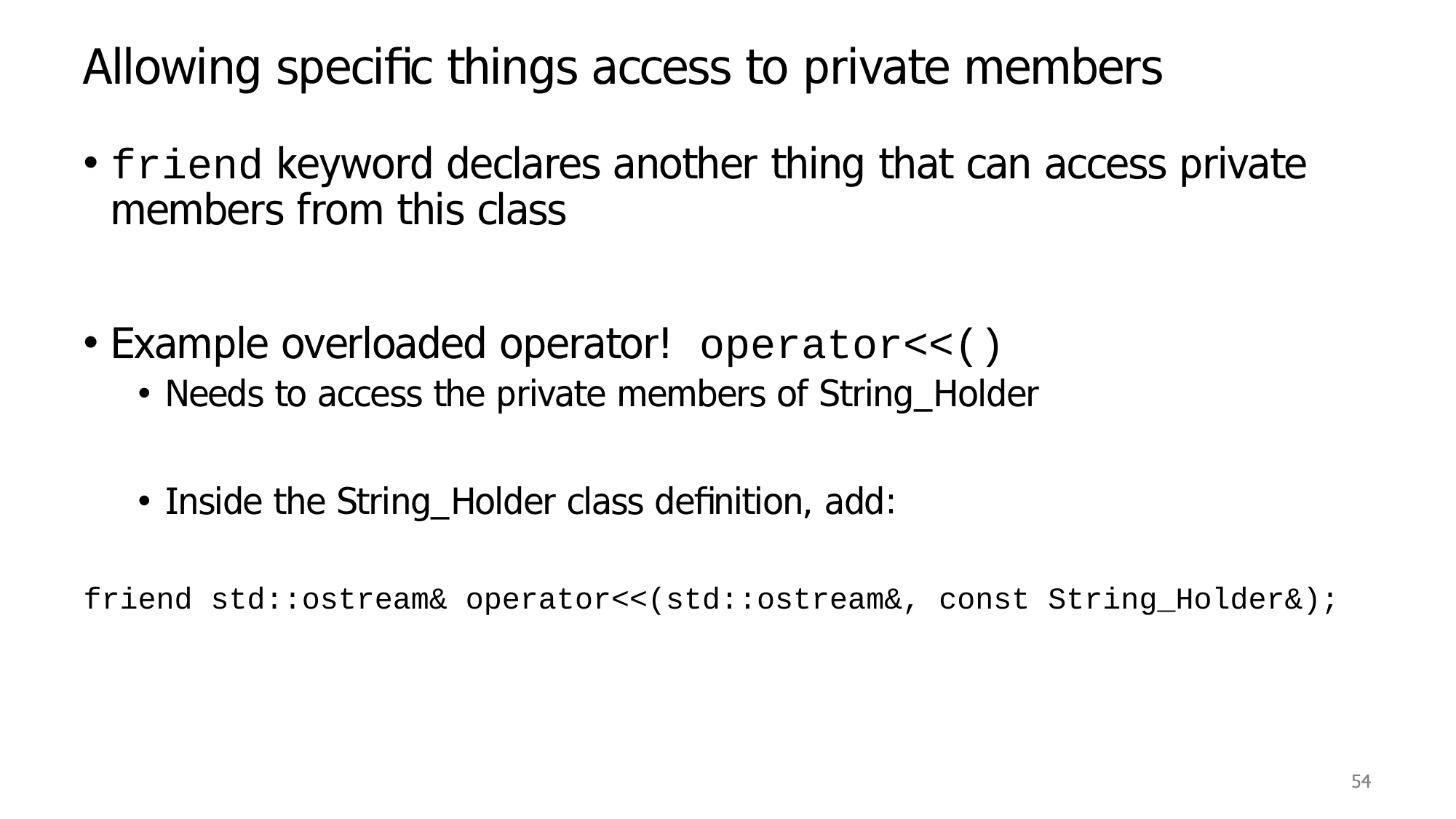

# Allowing specific things access to private members
friend keyword declares another thing that can access private members from this class

Example overloaded operator!  operator<<()
Needs to access the private members of String_Holder

Inside the String_Holder class definition, add:
friend std::ostream& operator<<(std::ostream&, const String_Holder&);
54